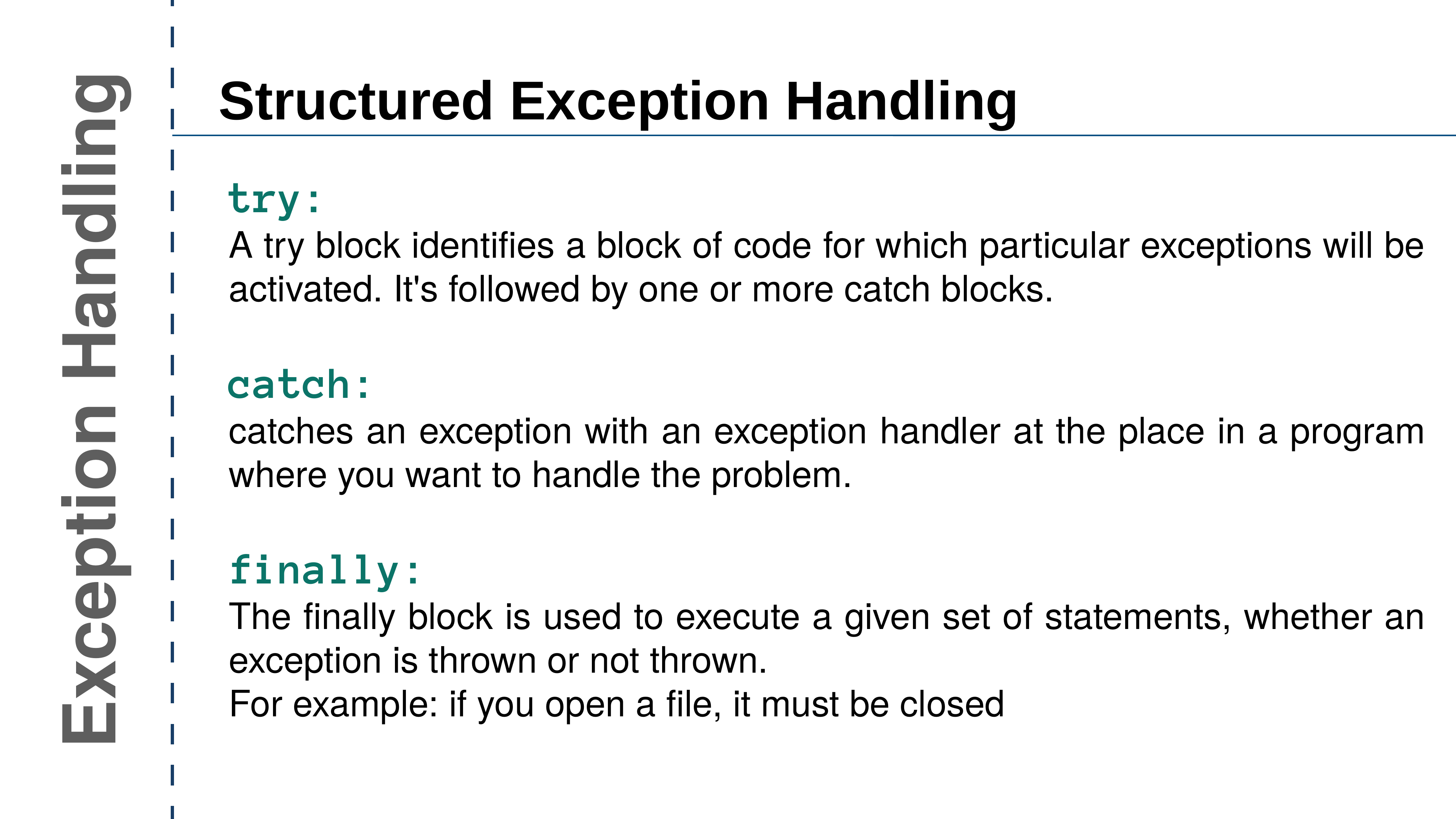

Structured Exception Handling

try:
A try block identifies a block of code for which particular exceptions will be activated. It's followed by one or more catch blocks.

catch:
catches an exception with an exception handler at the place in a program where you want to handle the problem.

finally:
The finally block is used to execute a given set of statements, whether an exception is thrown or not thrown.
For example: if you open a file, it must be closed

Exception Handling